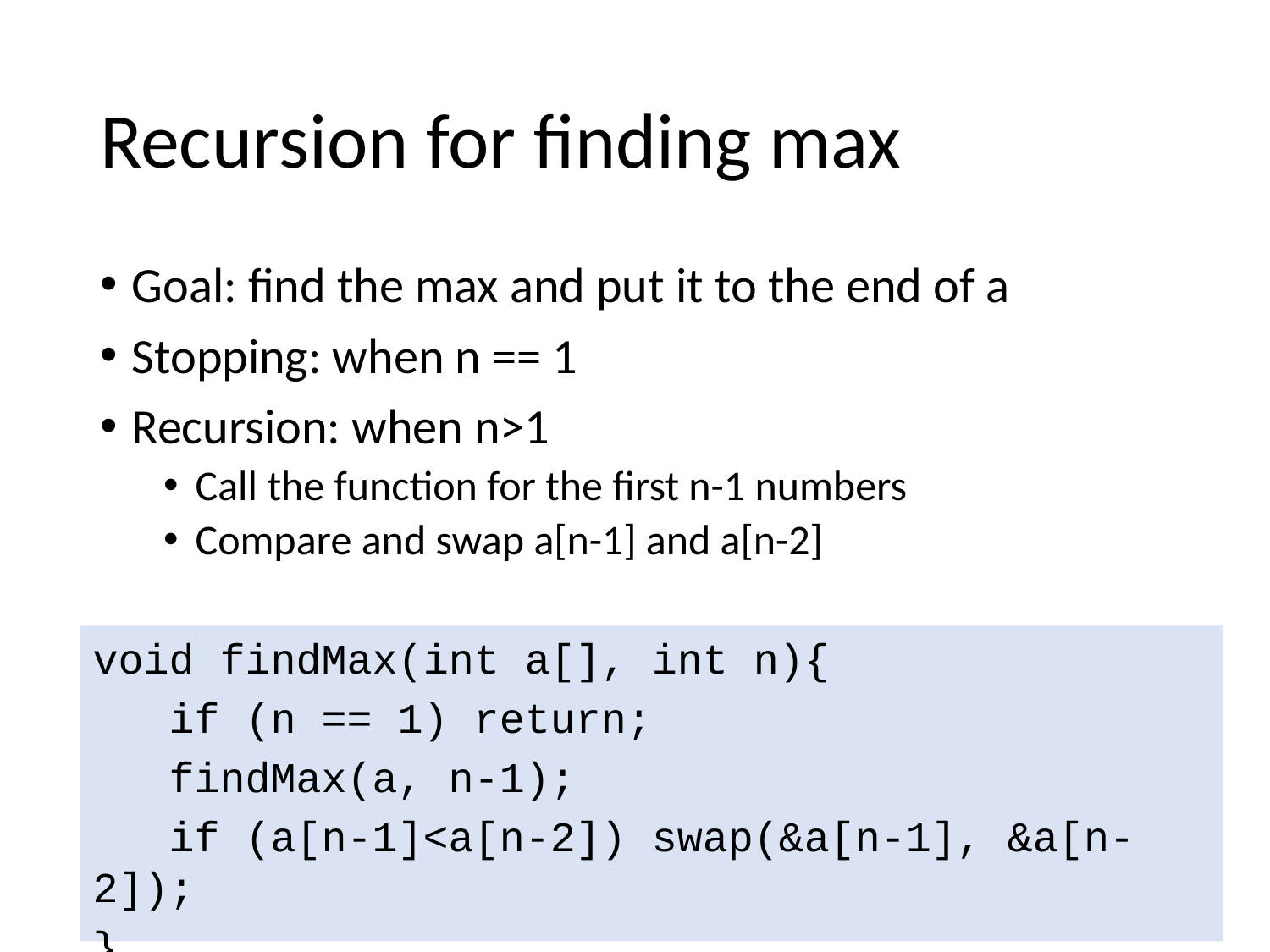

# Recursion for finding max
Goal: find the max and put it to the end of a
Stopping: when n == 1
Recursion: when n>1
Call the function for the first n-1 numbers
Compare and swap a[n-1] and a[n-2]
void findMax(int a[], int n){
   if (n == 1) return;
   findMax(a, n-1);
   if (a[n-1]<a[n-2]) swap(&a[n-1], &a[n-2]);
}